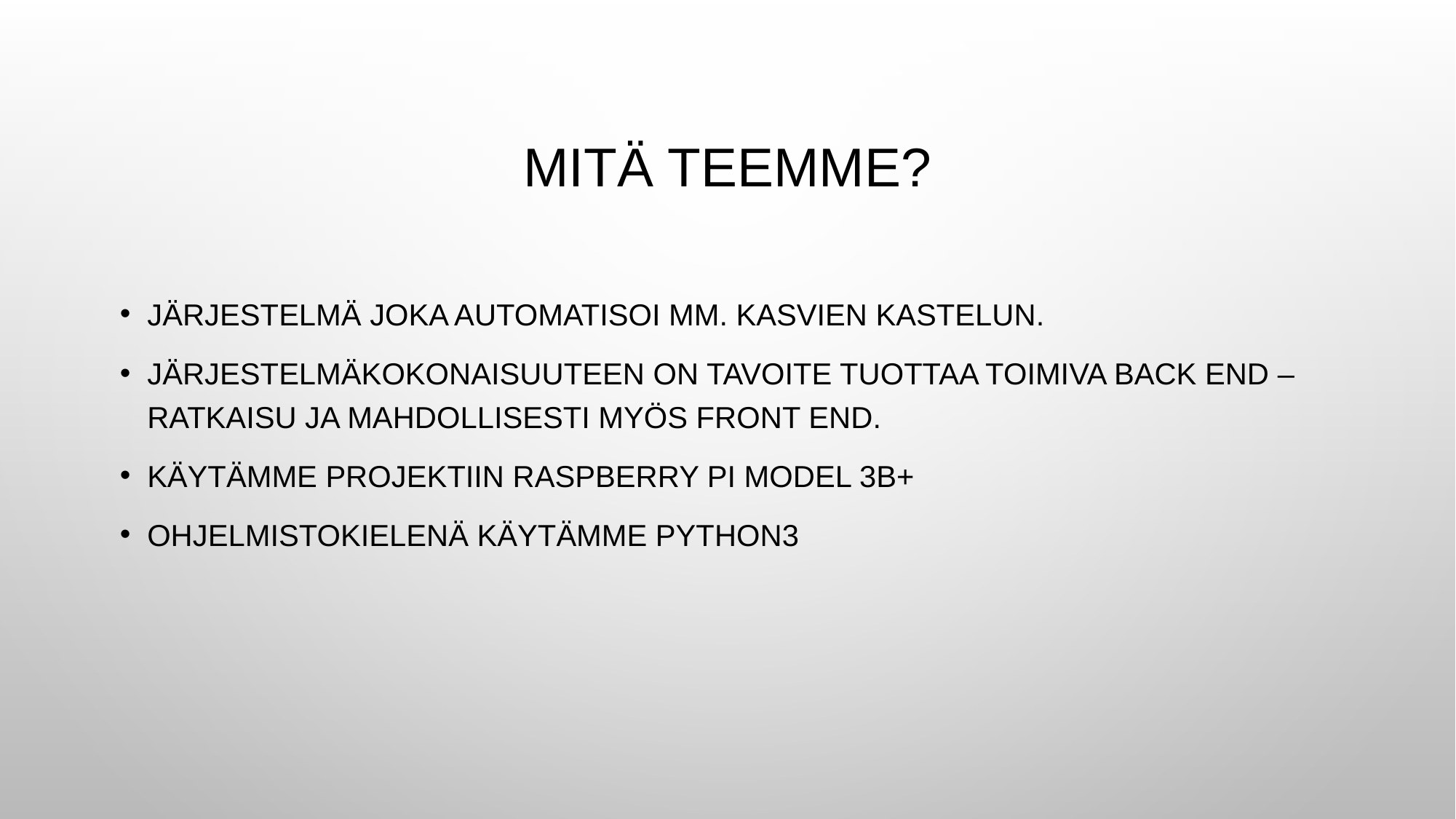

# Mitä teemme?
Järjestelmä joka automatisoi mm. kasvien kastelun.
Järjestelmäkokonaisuuteen on tavoite tuottaa toimiva back end –ratkaisu ja mahdollisesti myös front end.
Käytämme projektiin raspberry pi model 3b+
Ohjelmistokielenä käytämme python3